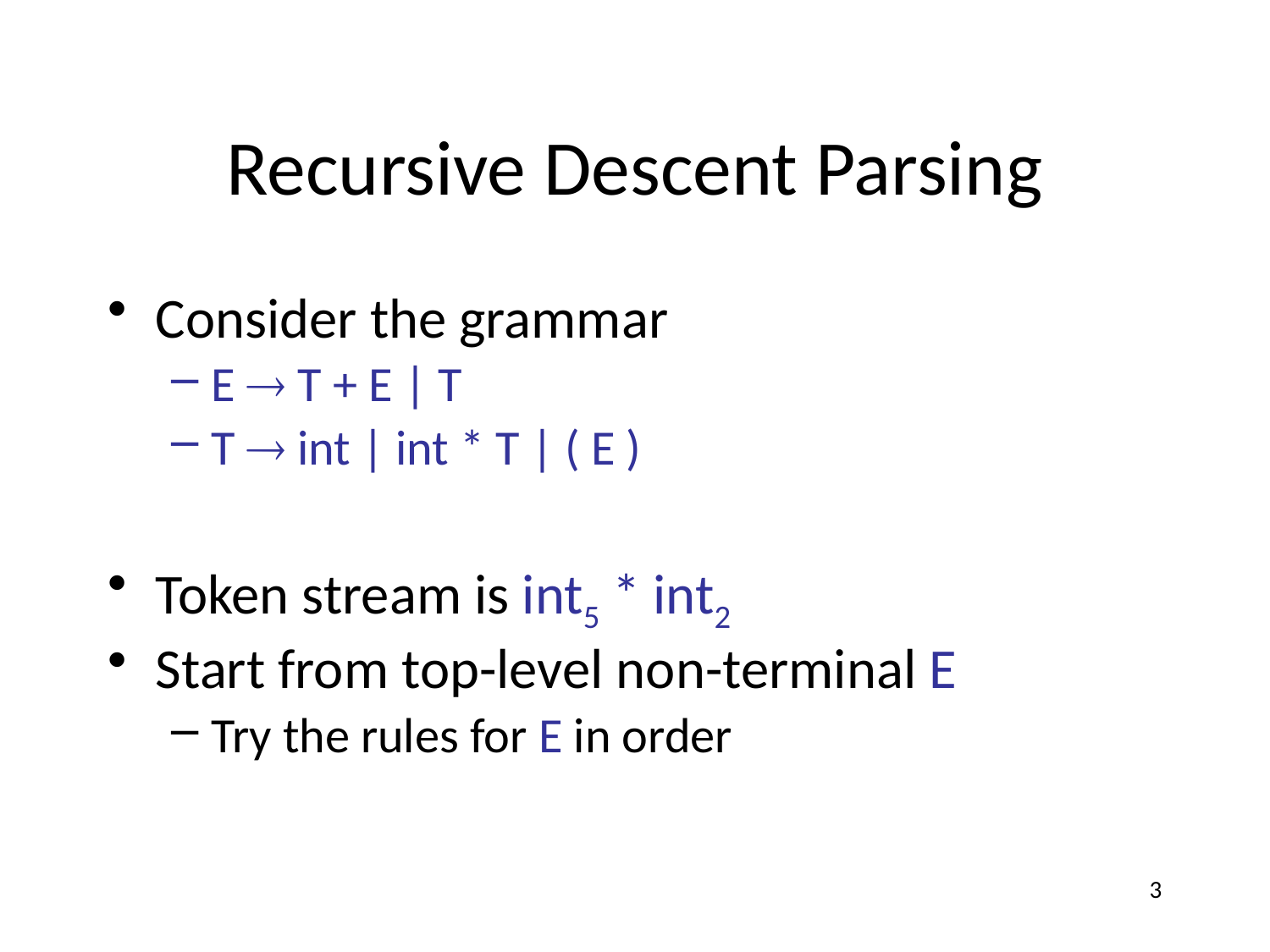

# Recursive Descent Parsing
Consider the grammar
E → T + E | T
T → int | int * T | ( E )

Token stream is int5 * int2
Start from top-level non-terminal E
Try the rules for E in order
3